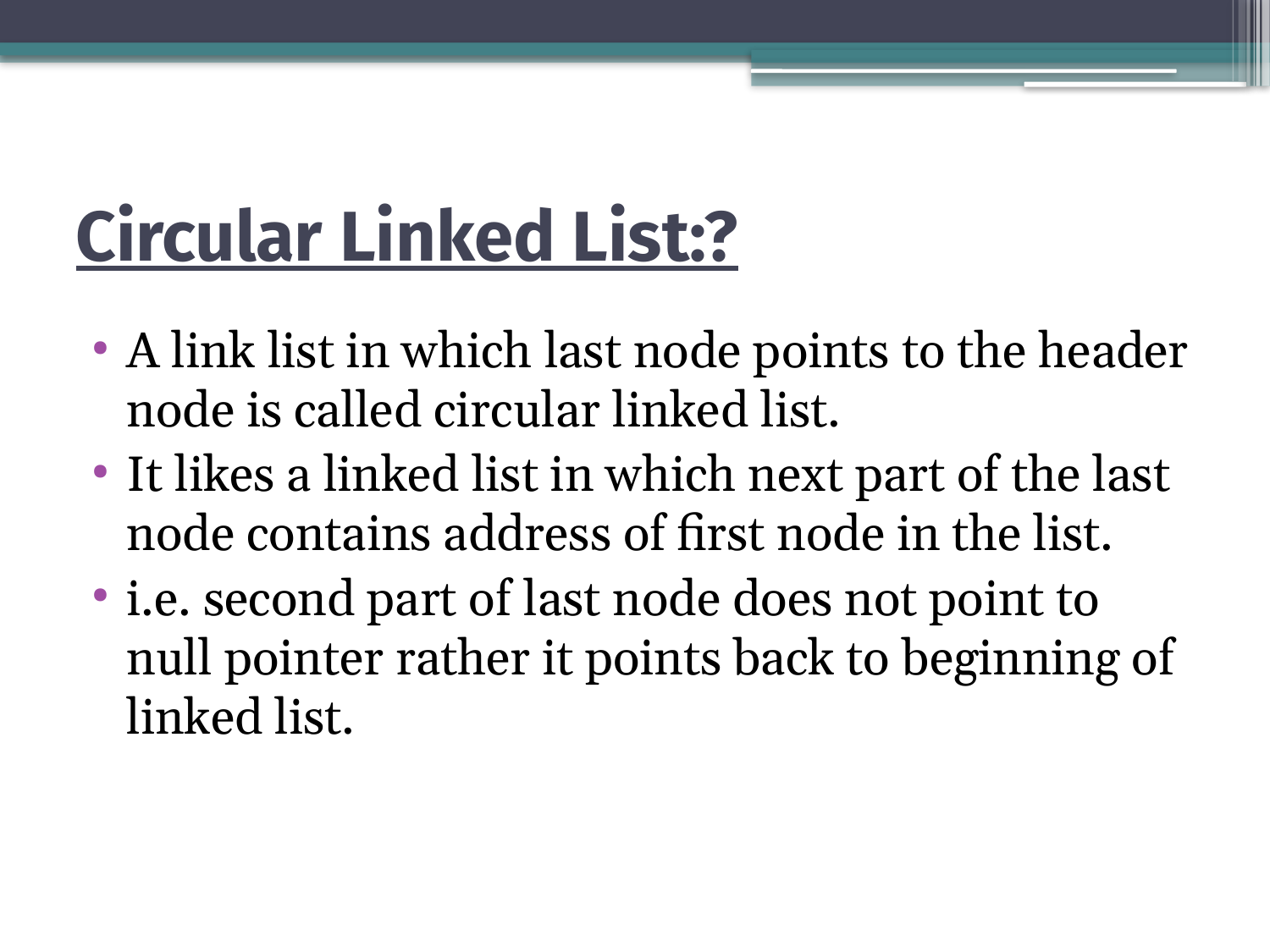

# Circular Linked List:?
A link list in which last node points to the header node is called circular linked list.
It likes a linked list in which next part of the last node contains address of first node in the list.
i.e. second part of last node does not point to null pointer rather it points back to beginning of linked list.